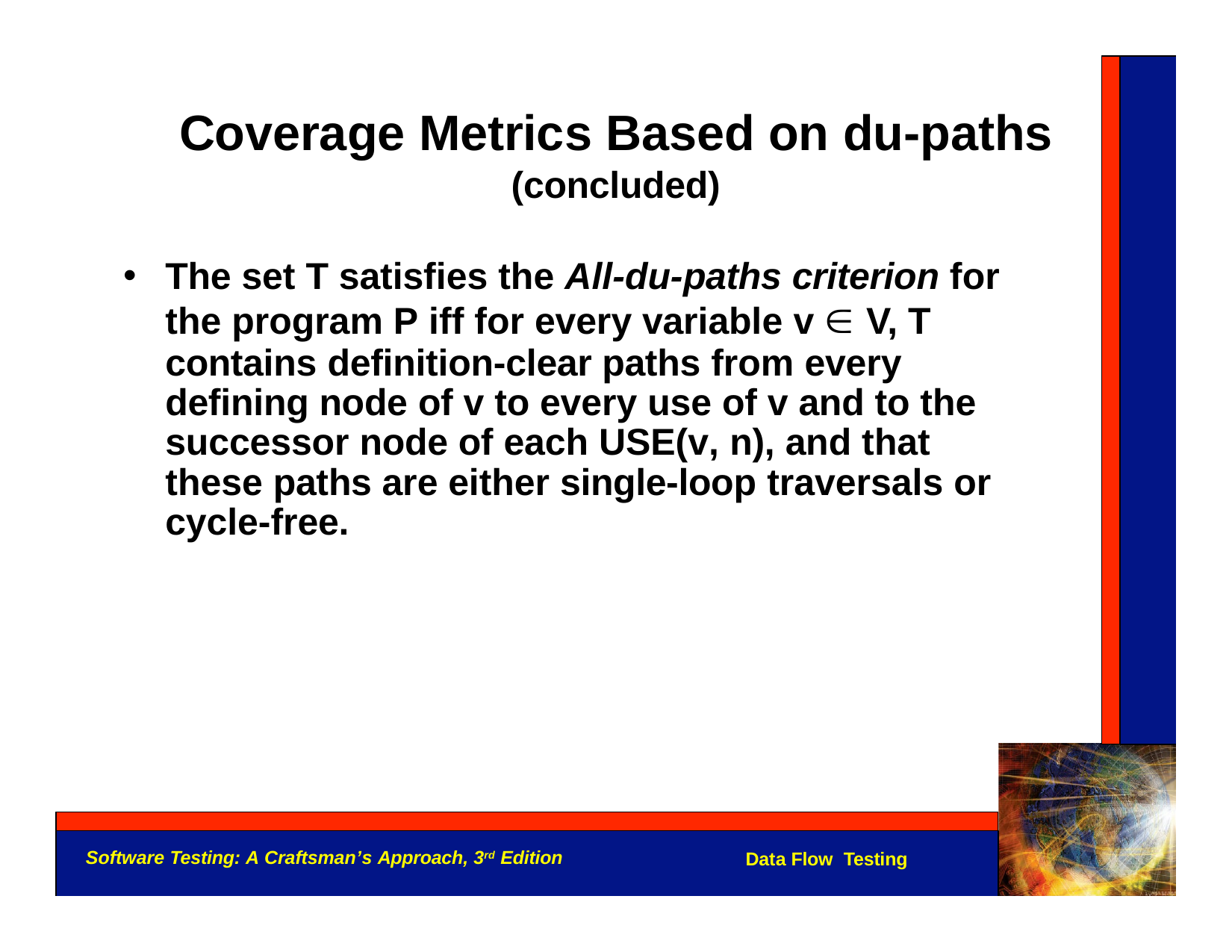

# Coverage Metrics Based on du-paths
(concluded)
The set T satisfies the All-du-paths criterion for the program P iff for every variable v ∈ V, T contains definition-clear paths from every defining node of v to every use of v and to the successor node of each USE(v, n), and that these paths are either single-loop traversals or cycle-free.
Software Testing: A Craftsman’s Approach, 3rd  Edition
Data Flow  Testing